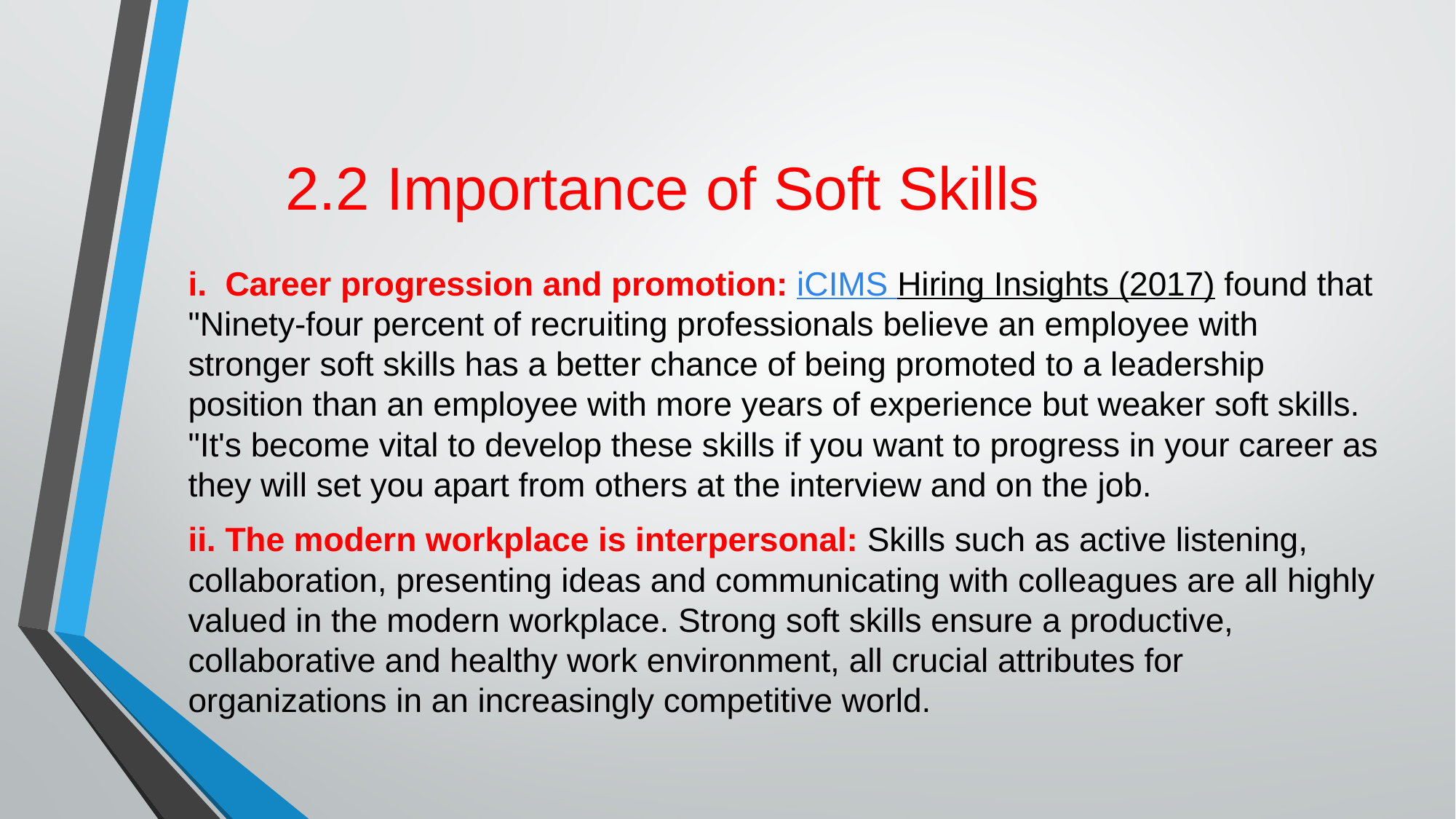

# 2.2 Importance of Soft Skills
i.  Career progression and promotion: iCIMS Hiring Insights (2017) found that "Ninety-four percent of recruiting professionals believe an employee with stronger soft skills has a better chance of being promoted to a leadership position than an employee with more years of experience but weaker soft skills. "It's become vital to develop these skills if you want to progress in your career as they will set you apart from others at the interview and on the job.
ii. The modern workplace is interpersonal: Skills such as active listening, collaboration, presenting ideas and communicating with colleagues are all highly valued in the modern workplace. Strong soft skills ensure a productive, collaborative and healthy work environment, all crucial attributes for organizations in an increasingly competitive world.